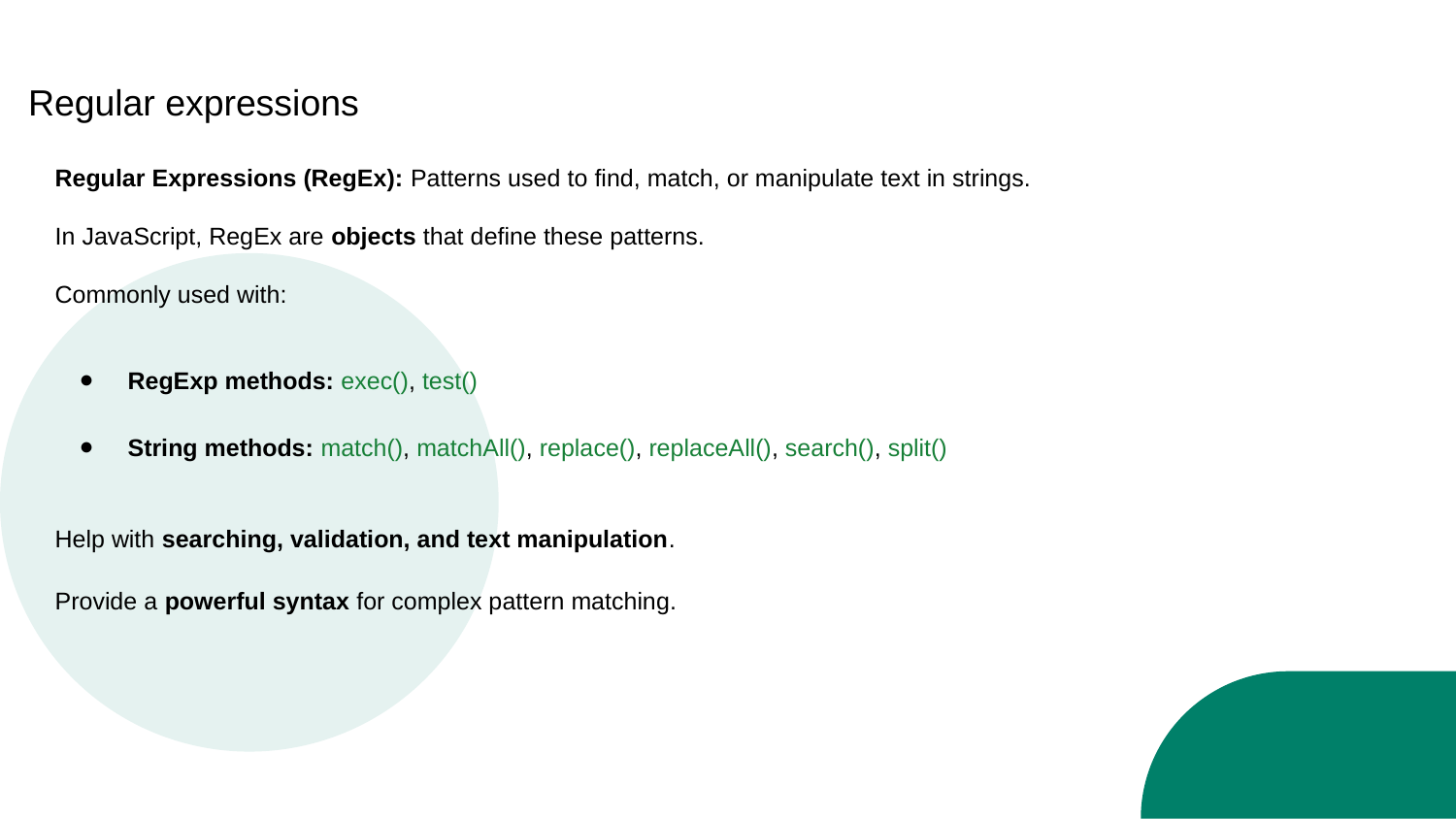

# Regular expressions

Regular Expressions (RegEx): Patterns used to find, match, or manipulate text in strings.
In JavaScript, RegEx are objects that define these patterns.
Commonly used with:
RegExp methods: exec(), test()
String methods: match(), matchAll(), replace(), replaceAll(), search(), split()
Help with searching, validation, and text manipulation.
Provide a powerful syntax for complex pattern matching.